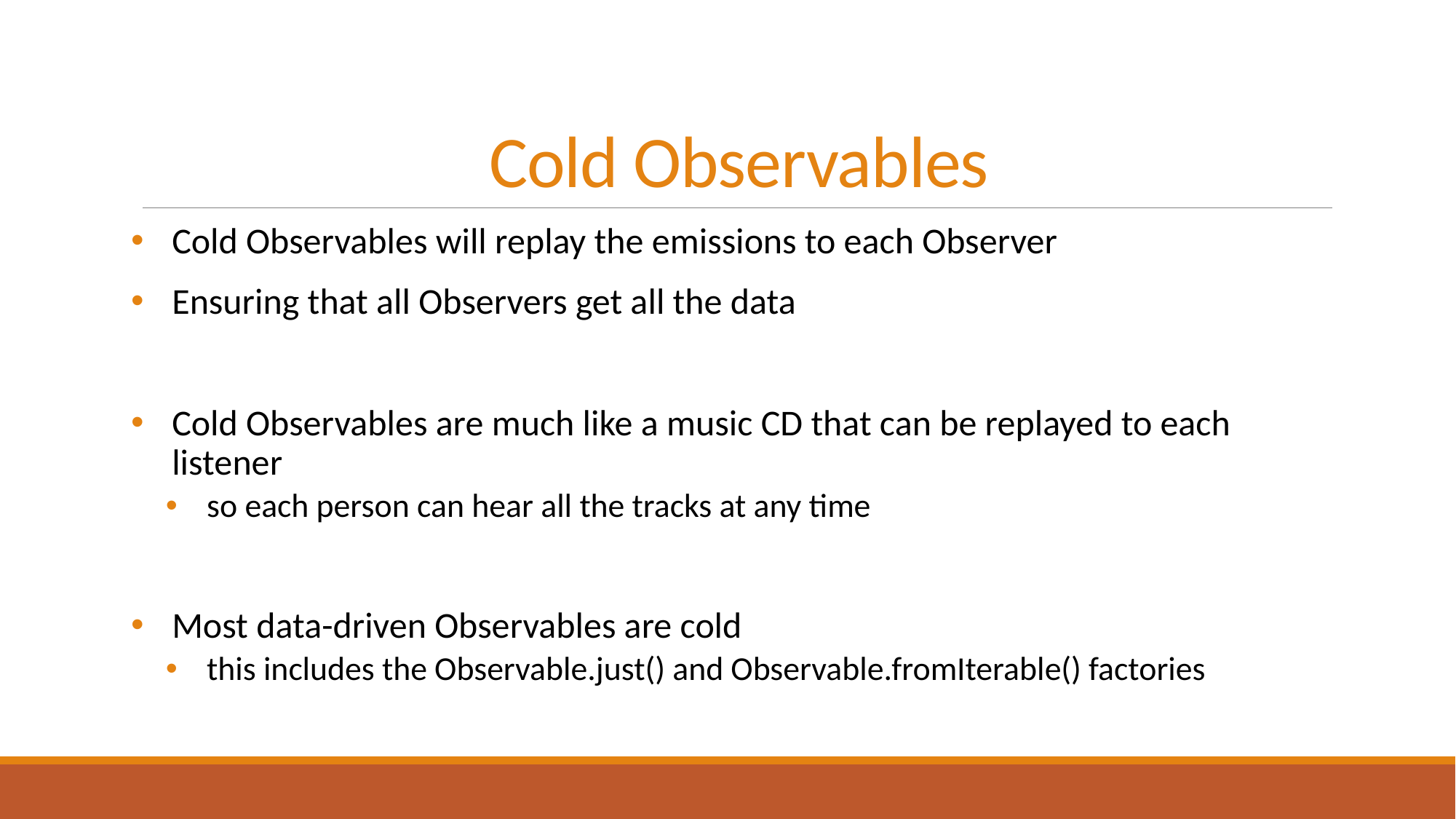

# Cold Observables
Cold Observables will replay the emissions to each Observer
Ensuring that all Observers get all the data

Cold Observables are much like a music CD that can be replayed to each listener
so each person can hear all the tracks at any time

Most data-driven Observables are cold
this includes the Observable.just() and Observable.fromIterable() factories